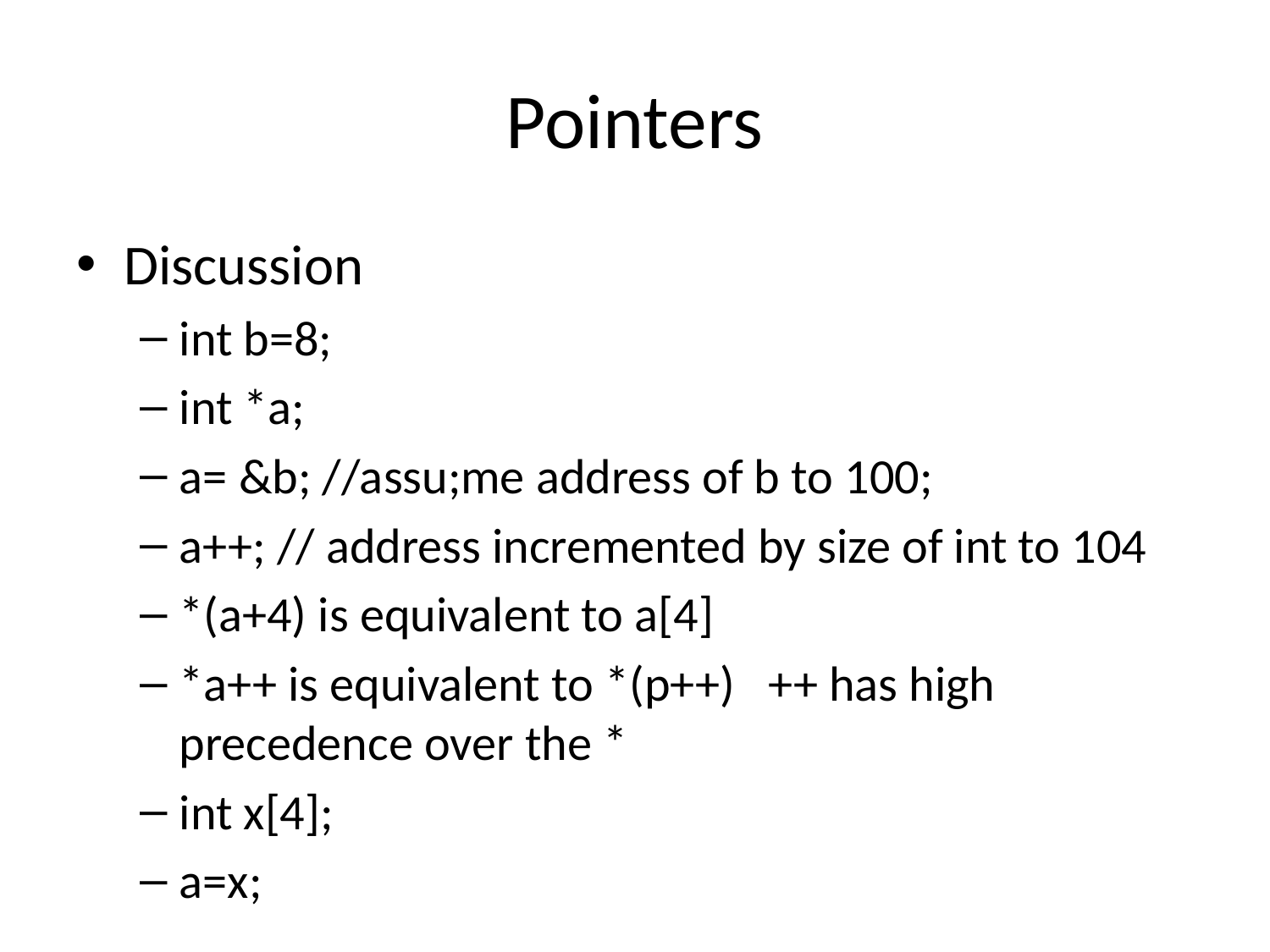

# Pointers
Discussion
int b=8;
int *a;
a= &b; //assu;me address of b to 100;
a++; // address incremented by size of int to 104
*(a+4) is equivalent to a[4]
*a++ is equivalent to *(p++)   ++ has high precedence over the *
int x[4];
a=x;